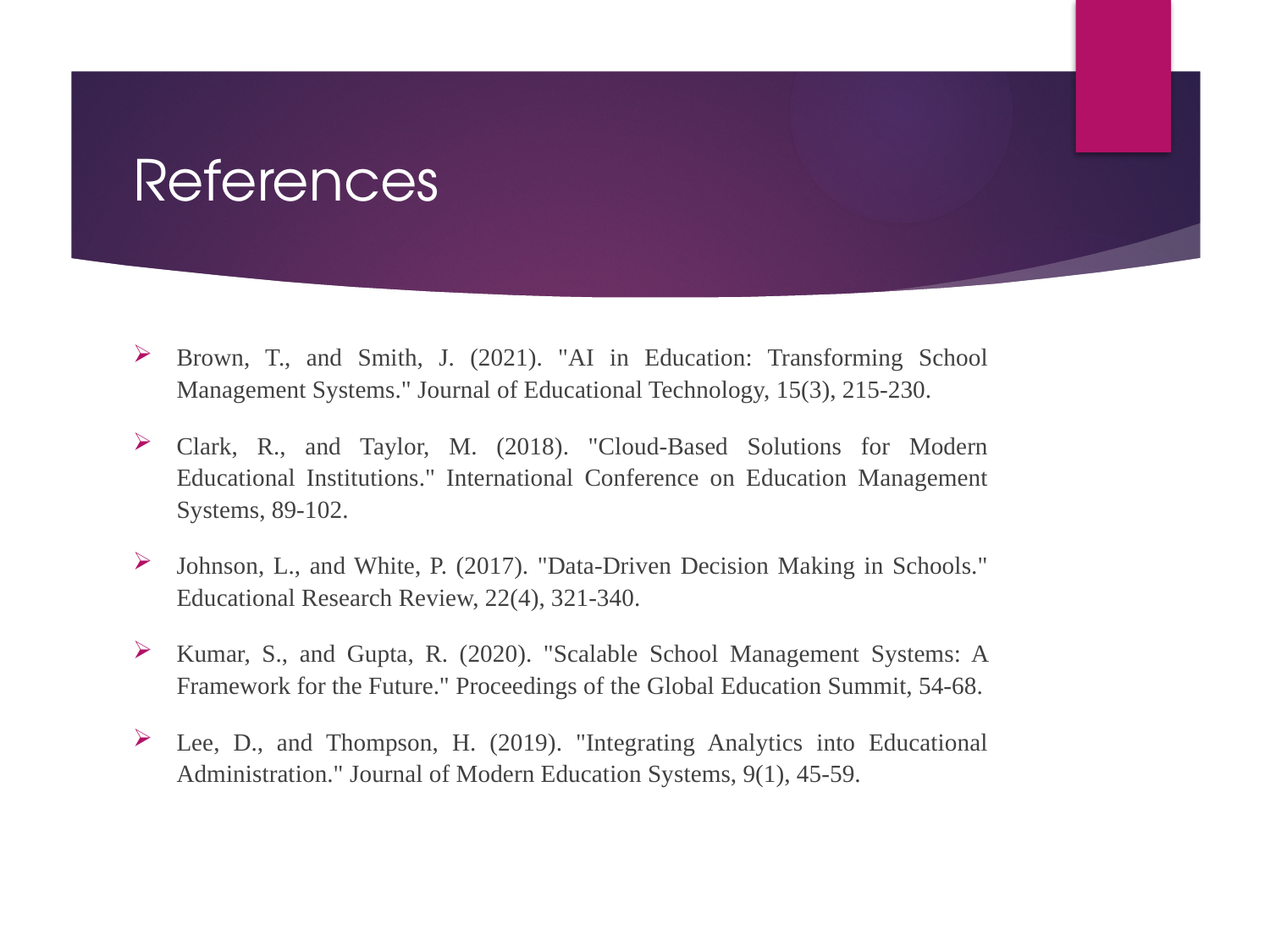

# References
Brown, T., and Smith, J. (2021). "AI in Education: Transforming School Management Systems." Journal of Educational Technology, 15(3), 215-230.
Clark, R., and Taylor, M. (2018). "Cloud-Based Solutions for Modern Educational Institutions." International Conference on Education Management Systems, 89-102.
Johnson, L., and White, P. (2017). "Data-Driven Decision Making in Schools." Educational Research Review, 22(4), 321-340.
Kumar, S., and Gupta, R. (2020). "Scalable School Management Systems: A Framework for the Future." Proceedings of the Global Education Summit, 54-68.
Lee, D., and Thompson, H. (2019). "Integrating Analytics into Educational Administration." Journal of Modern Education Systems, 9(1), 45-59.